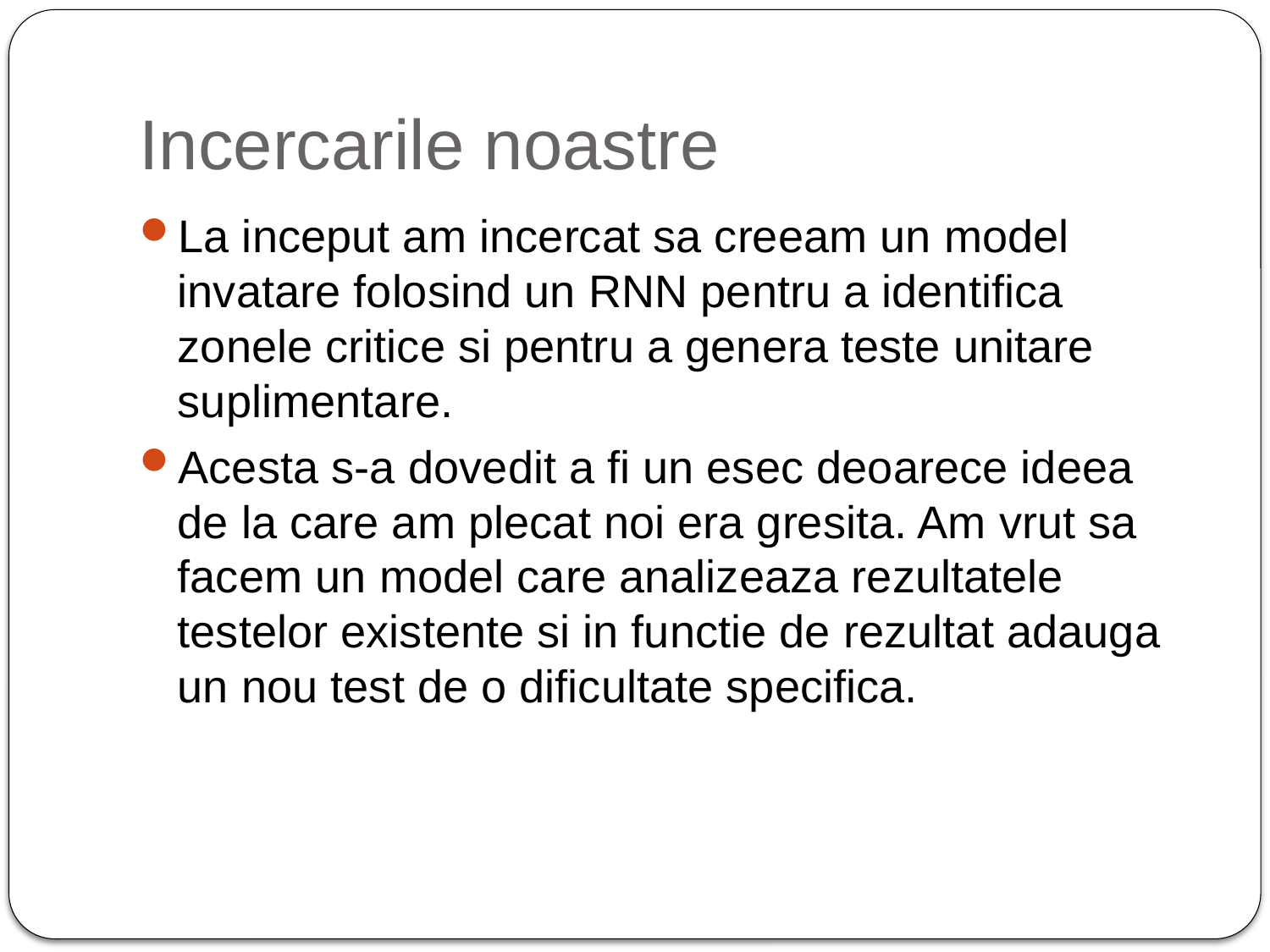

# Incercarile noastre
La inceput am incercat sa creeam un model invatare folosind un RNN pentru a identifica zonele critice si pentru a genera teste unitare suplimentare.
Acesta s-a dovedit a fi un esec deoarece ideea de la care am plecat noi era gresita. Am vrut sa facem un model care analizeaza rezultatele testelor existente si in functie de rezultat adauga un nou test de o dificultate specifica.